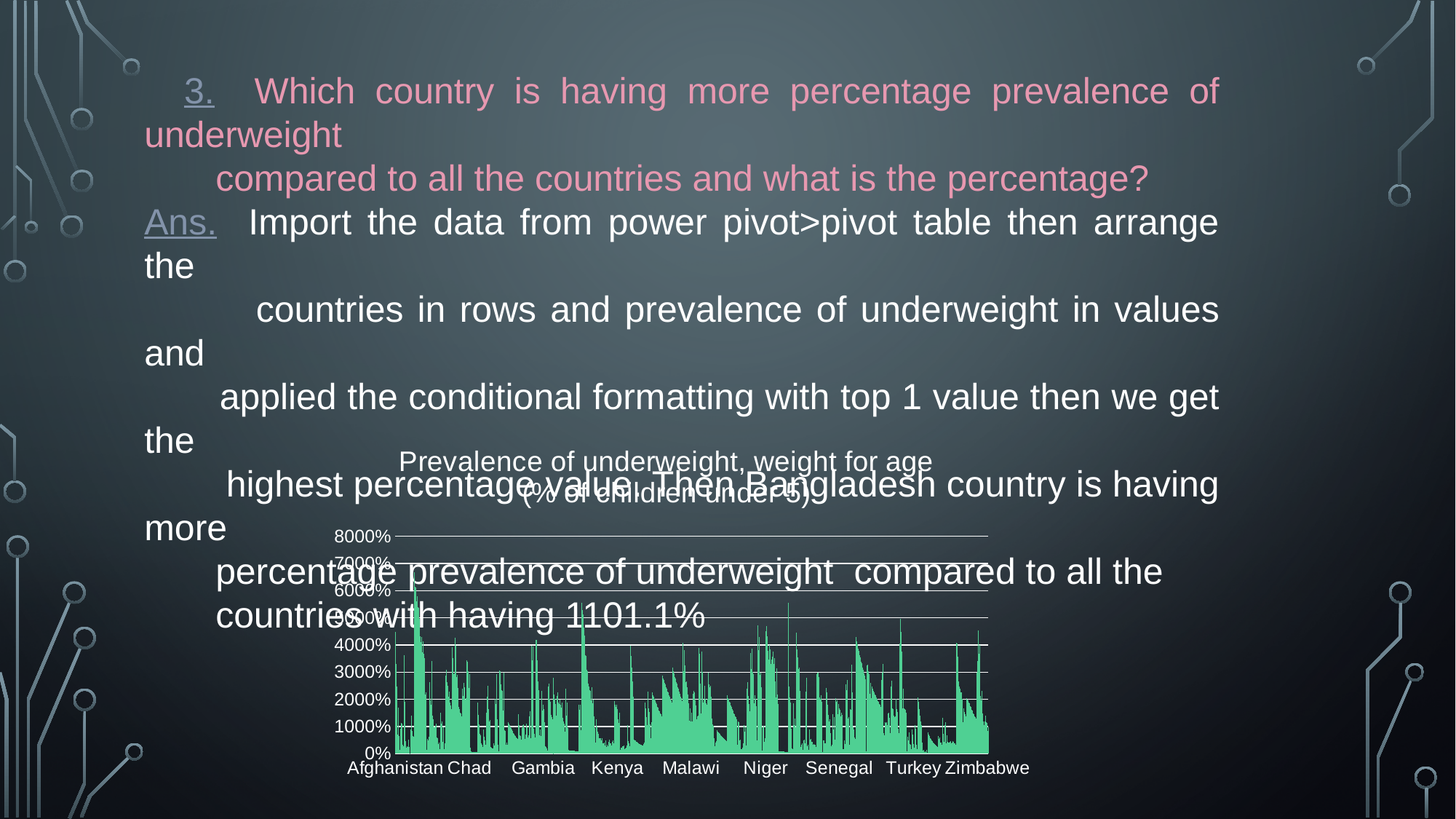

3.  Which country is having more percentage prevalence of underweight
       compared to all the countries and what is the percentage?
Ans.  Import the data from power pivot>pivot table then arrange the
        countries in rows and prevalence of underweight in values and
       applied the conditional formatting with top 1 value then we get the
        highest percentage value. Then Bangladesh country is having more
       percentage prevalence of underweight  compared to all the
       countries with having 1101.1%

### Chart:

| Category | Prevalence of underweight, weight for age (% of children under 5) |
|---|---|
| Afghanistan | 44.9000015258789 |
| Afghanistan | 32.9000015258789 |
| Afghanistan | 24.6000003814697 |
| Afghanistan | 19.1000003814697 |
| Albania | 7.09999990463256 |
| Albania | 17.0 |
| Albania | 6.59999990463256 |
| Albania | 6.30000019073486 |
| Albania | 1.5 |
| Algeria | 8.0 |
| Algeria | 9.19999980926513 |
| Algeria | 11.3000001907348 |
| Algeria | 5.40000009536743 |
| Algeria | 11.1000003814697 |
| Algeria | 3.40000009536743 |
| Algeria | 3.0 |
| Algeria | 2.70000004768371 |
| Angola | 36.2000007629394 |
| Angola | 15.6000003814697 |
| Angola | 19.0 |
| Argentina | 1.70000004768371 |
| Argentina | 4.69999980926513 |
| Argentina | 2.29999995231628 |
| Argentina | 1.70000004768371 |
| Armenia | 2.70000004768371 |
| Armenia | 2.59999990463256 |
| Armenia | 4.19999980926513 |
| Armenia | 5.30000019073486 |
| Armenia | 2.59999990463256 |
| Australia | 0.0 |
| Australia | 0.200000002980232 |
| Azerbaijan | 8.80000019073486 |
| Azerbaijan | 14.0 |
| Azerbaijan | 5.90000009536743 |
| Azerbaijan | 8.39999961853027 |
| Azerbaijan | 6.5 |
| Azerbaijan | 4.90000009536743 |
| Bahrain | 6.30000019073486 |
| Bahrain | 7.59999990463256 |
| Bangladesh | 66.8000030517578 |
| Bangladesh | 61.5 |
| Bangladesh | 61.2000007629394 |
| Bangladesh | 60.599998474121 |
| Bangladesh | 56.099998474121 |
| Bangladesh | 58.0 |
| Bangladesh | 55.2000007629394 |
| Bangladesh | 54.0 |
| Bangladesh | 53.599998474121 |
| Bangladesh | 50.7000007629394 |
| Bangladesh | 49.5 |
| Bangladesh | 42.4000015258789 |
| Bangladesh | 43.2000007629394 |
| Bangladesh | 41.0 |
| Bangladesh | 38.9000015258789 |
| Bangladesh | 42.7999992370605 |
| Bangladesh | 37.2999992370605 |
| Bangladesh | 37.9000015258789 |
| Bangladesh | 41.2999992370605 |
| Bangladesh | 36.7000007629394 |
| Bangladesh | 35.099998474121 |
| Bangladesh | 32.7999992370605 |
| Bangladesh | 21.8999996185302 |
| Bangladesh | 22.6000003814697 |
| Barbados | 3.5 |
| Belarus | 1.29999995231628 |
| Belgium | 1.0 |
| Belize | 5.40000009536743 |
| Belize | 5.0 |
| Belize | 6.19999980926513 |
| Belize | 4.59999990463256 |
| Benin | 26.2000007629394 |
| Benin | 19.5 |
| Benin | 17.7999992370605 |
| Benin | 18.0 |
| Benin | 16.7999992370605 |
| Bhutan | 34.0 |
| Bhutan | 14.1000003814697 |
| Bhutan | 10.3999996185302 |
| Bhutan | 12.6999998092651 |
| Bolivia | 9.80000019073486 |
| Bolivia | 7.80000019073486 |
| Bolivia | 9.69999980926513 |
| Bolivia | 10.1999998092651 |
| Bolivia | 10.5 |
| Bolivia | 11.0 |
| Bolivia | 5.90000009536743 |
| Bolivia | 5.80000019073486 |
| Bolivia | 4.5 |
| Bolivia | 3.59999990463256 |
| Bolivia | 3.40000009536743 |
| Bosnia and Herzegovina | 4.19999980926513 |
| Bosnia and Herzegovina | 1.60000002384185 |
| Bosnia and Herzegovina | 1.60000002384185 |
| Botswana | 15.1000003814697 |
| Botswana | 11.1000003814697 |
| Botswana | 11.8000001907348 |
| Brazil | 5.59999990463256 |
| Brazil | 4.5 |
| Brazil | 2.20000004768371 |
| Brunei | 9.60000038146972 |
| Bulgaria | 1.60000002384185 |
| Bulgaria | 3.70000004768371 |
| Bulgaria | 1.89999997615814 |
| Burkina Faso | 28.7000007629394 |
| Burkina Faso | 30.8999996185302 |
| Burkina Faso | 26.0 |
| Burkina Faso | 26.2000007629394 |
| Burkina Faso | 25.1000003814697 |
| Burkina Faso | 24.2999992370605 |
| Burkina Faso | 20.8999996185302 |
| Burkina Faso | 20.0 |
| Burkina Faso | 22.7999992370605 |
| Burkina Faso | 18.8999996185302 |
| Burkina Faso | 16.2000007629394 |
| Burkina Faso | 17.7000007629394 |
| Burkina Faso | 16.3999996185302 |
| Burundi | 33.599998474121 |
| Burundi | 39.099998474121 |
| Burundi | 35.2000007629394 |
| Burundi | 29.1000003814697 |
| Burundi | 29.2999992370605 |
| Burundi | 29.6000003814697 |
| Burundi | 27.0 |
| Cambodia | 42.599998474121 |
| Cambodia | 39.7000007629394 |
| Cambodia | 28.2999992370605 |
| Cambodia | 28.2999992370605 |
| Cambodia | 28.8999996185302 |
| Cambodia | 24.1000003814697 |
| Cameroon | 12.8999996185302 |
| Cameroon | 17.2999992370605 |
| Cameroon | 15.1000003814697 |
| Cameroon | 16.5 |
| Cameroon | 15.1999998092651 |
| Cameroon | 14.8000001907348 |
| Cameroon | 11.0 |
| Cape Verde | 13.6999998092651 |
| Cape Verde | 11.8000001907348 |
| Central African Republic | 24.0 |
| Central African Republic | 21.2999992370605 |
| Central African Republic | 26.1000003814697 |
| Central African Republic | 23.5 |
| Central African Republic | 24.5 |
| Central African Republic | 20.0 |
| Central African Republic | 19.7000007629394 |
| Central African Republic | 20.5 |
| Chad | 34.2999992370605 |
| Chad | 29.2000007629394 |
| Chad | 33.7999992370605 |
| Chad | 30.2999992370605 |
| Chad | 29.3999996185302 |
| Chad | 24.2999992370605 |
| Chad | 24.7000007629394 |
| Chad | 29.2000007629394 |
| Chile | 2.20000004768371 |
| Chile | 0.800000011920929 |
| Chile | 0.800000011920929 |
| Chile | 0.699999988079071 |
| Chile | 0.699999988079071 |
| Chile | 0.699999988079071 |
| Chile | 0.699999988079071 |
| Chile | 0.699999988079071 |
| Chile | 0.600000023841857 |
| Chile | 0.600000023841857 |
| Chile | 0.600000023841857 |
| Chile | 0.600000023841857 |
| Chile | 0.5 |
| Chile | 0.5 |
| Chile | 0.5 |
| China | 18.7000007629394 |
| China | 12.6000003814697 |
| China | 14.1999998092651 |
| China | 10.6999998092651 |
| China | 6.90000009536743 |
| China | 7.40000009536743 |
| China | 6.80000019073486 |
| China | 4.5 |
| China | 3.79999995231628 |
| China | 3.40000009536743 |
| China | 3.40000009536743 |
| China | 2.40000009536743 |
| Colombia | 8.89999961853027 |
| Colombia | 8.80000019073486 |
| Colombia | 6.30000019073486 |
| Colombia | 4.90000009536743 |
| Colombia | 5.0 |
| Colombia | 3.40000009536743 |
| Colombia | 3.70000004768371 |
| Comoros | 15.1999998092651 |
| Comoros | 21.1000003814697 |
| Comoros | 25.1000003814697 |
| Comoros | 16.8999996185302 |
| Congo | 16.3999996185302 |
| Congo | 11.8999996185302 |
| Congo | 11.8000001907348 |
| Congo | 12.3000001907348 |
| Costa Rica | 2.40000009536743 |
| Costa Rica | 2.5 |
| Costa Rica | 2.20000004768371 |
| Costa Rica | 2.0 |
| Costa Rica | 2.0 |
| Costa Rica | 1.89999997615814 |
| Costa Rica | 3.79999995231628 |
| Costa Rica | 1.10000002384185 |
| Costa Rica | 2.90000009536743 |
| Cote d'Ivoire | 11.6999998092651 |
| Cote d'Ivoire | 20.2999992370605 |
| Cote d'Ivoire | 18.2000007629394 |
| Cote d'Ivoire | 29.3999996185302 |
| Cote d'Ivoire | 15.6999998092651 |
| Cote d'Ivoire | 12.8000001907348 |
| Cuba | 3.40000009536743 |
| Cuba | 2.40000009536743 |
| Czechia | 0.899999976158142 |
| Czechia | 2.09999990463256 |
| Democratic Republic of Congo | 30.7000007629394 |
| Democratic Republic of Congo | 30.2999992370605 |
| Democratic Republic of Congo | 25.6000003814697 |
| Democratic Republic of Congo | 24.2000007629394 |
| Democratic Republic of Congo | 23.3999996185302 |
| Democratic Republic of Congo | 23.1000003814697 |
| Djibouti | 20.2000007629394 |
| Djibouti | 16.0 |
| Djibouti | 24.3999996185302 |
| Djibouti | 29.8999996185302 |
| Dominican Republic | 8.69999980926513 |
| Dominican Republic | 8.39999961853027 |
| Dominican Republic | 4.69999980926513 |
| Dominican Republic | 3.29999995231628 |
| Dominican Republic | 4.19999980926513 |
| Dominican Republic | 3.90000009536743 |
| Dominican Republic | 3.40000009536743 |
| Dominican Republic | 4.0 |
| East Asia and Pacific | 11.6696767807006 |
| East Asia and Pacific | 11.0398406982421 |
| East Asia and Pacific | 10.564881324768 |
| East Asia and Pacific | 10.2111902236938 |
| East Asia and Pacific | 9.88967132568359 |
| East Asia and Pacific | 9.52901649475097 |
| East Asia and Pacific | 9.17298126220703 |
| East Asia and Pacific | 8.79792976379394 |
| East Asia and Pacific | 8.40779781341552 |
| East Asia and Pacific | 8.03217411041259 |
| East Asia and Pacific | 7.68888521194458 |
| East Asia and Pacific | 7.35748386383056 |
| East Asia and Pacific | 7.05876874923706 |
| East Asia and Pacific | 6.78677415847778 |
| East Asia and Pacific | 6.52878856658935 |
| East Asia and Pacific | 6.27717351913452 |
| East Asia and Pacific | 6.04720163345336 |
| East Asia and Pacific | 5.81647777557373 |
| East Asia and Pacific | 5.5874752998352 |
| East Asia and Pacific | 5.37094402313232 |
| East Asia and Pacific | 5.17582130432128 |
| Ecuador | 14.5 |
| Ecuador | 10.3999996185302 |
| Ecuador | 6.69999980926513 |
| Ecuador | 6.80000019073486 |
| Ecuador | 6.40000009536743 |
| Ecuador | 5.09999990463256 |
| Ecuador | 5.19999980926513 |
| Egypt | 9.39999961853027 |
| Egypt | 10.5 |
| Egypt | 8.19999980926513 |
| Egypt | 10.8000001907348 |
| Egypt | 9.39999961853027 |
| Egypt | 8.69999980926513 |
| Egypt | 5.40000009536743 |
| Egypt | 6.80000019073486 |
| Egypt | 7.0 |
| El Salvador | 11.1000003814697 |
| El Salvador | 8.0 |
| El Salvador | 9.69999980926513 |
| El Salvador | 6.09999990463256 |
| El Salvador | 6.69999980926513 |
| El Salvador | 5.0 |
| Equatorial Guinea | 13.8000001907348 |
| Equatorial Guinea | 15.6999998092651 |
| Equatorial Guinea | 10.6000003814697 |
| Equatorial Guinea | 5.59999990463256 |
| Eritrea | 36.9000015258789 |
| Eritrea | 39.599998474121 |
| Eritrea | 34.2999992370605 |
| Eritrea | 39.4000015258789 |
| Estonia | 0.400000005960464 |
| Eswatini | 9.10000038146972 |
| Eswatini | 6.0 |
| Eswatini | 7.30000019073486 |
| Eswatini | 5.90000009536743 |
| Eswatini | 5.80000019073486 |
| Ethiopia | 41.9000015258789 |
| Ethiopia | 41.7999992370605 |
| Ethiopia | 34.2999992370605 |
| Ethiopia | 29.2000007629394 |
| Ethiopia | 26.5 |
| Ethiopia | 23.5 |
| Ethiopia | 21.1000003814697 |
| Fiji | 6.90000009536743 |
| Fiji | 5.30000019073486 |
| Gabon | 9.0 |
| Gabon | 6.40000009536743 |
| Gambia | 23.2000007629394 |
| Gambia | 15.3999996185302 |
| Gambia | 15.8000001907348 |
| Gambia | 17.3999996185302 |
| Gambia | 17.8999996185302 |
| Gambia | 16.5 |
| Gambia | 10.3000001907348 |
| Gambia | 11.6000003814697 |
| Georgia | 2.70000004768371 |
| Georgia | 2.40000009536743 |
| Georgia | 1.10000002384185 |
| Georgia | 2.09999990463256 |
| Germany | 1.10000002384185 |
| Germany | 0.5 |
| Ghana | 24.7999992370605 |
| Ghana | 25.7999992370605 |
| Ghana | 22.2000007629394 |
| Ghana | 20.1000003814697 |
| Ghana | 19.0 |
| Ghana | 13.8999996185302 |
| Ghana | 14.3999996185302 |
| Ghana | 13.3999996185302 |
| Ghana | 11.1999998092651 |
| Ghana | 12.6000003814697 |
| Greece | 0.200000002980232 |
| Guatemala | 27.8999996185302 |
| Guatemala | 21.7000007629394 |
| Guatemala | 20.2999992370605 |
| Guatemala | 18.7999992370605 |
| Guatemala | 18.2000007629394 |
| Guatemala | 14.1000003814697 |
| Guatemala | 12.3999996185302 |
| Guinea | 21.2000007629394 |
| Guinea | 20.0 |
| Guinea | 22.7000007629394 |
| Guinea | 16.3999996185302 |
| Guinea | 18.7999992370605 |
| Guinea | 18.2999992370605 |
| Guinea | 16.2999992370605 |
| Guinea-Bissau | 19.7999992370605 |
| Guinea-Bissau | 18.0 |
| Guinea-Bissau | 17.0 |
| Guinea-Bissau | 17.0 |
| Guinea-Bissau | 18.7999992370605 |
| Guyana | 13.1999998092651 |
| Guyana | 10.3000001907348 |
| Guyana | 11.8999996185302 |
| Guyana | 10.8000001907348 |
| Guyana | 11.0 |
| Guyana | 8.19999980926513 |
| Haiti | 23.7000007629394 |
| Haiti | 23.7999992370605 |
| Haiti | 13.8999996185302 |
| Haiti | 18.8999996185302 |
| Haiti | 11.6000003814697 |
| Haiti | 9.5 |
| High income | 1.30321562290191 |
| High income | 1.27911627292633 |
| High income | 1.25545680522918 |
| High income | 1.23222959041595 |
| High income | 1.20942687988281 |
| High income | 1.18704092502594 |
| High income | 1.16506457328796 |
| High income | 1.14349031448364 |
| High income | 1.1223109960556 |
| High income | 1.10151958465576 |
| High income | 1.08110916614532 |
| High income | 1.06107294559478 |
| High income | 1.04140400886535 |
| High income | 1.02209603786468 |
| High income | 1.00314235687255 |
| High income | 0.984536588191986 |
| High income | 0.966272592544555 |
| High income | 0.948344230651855 |
| High income | 0.930745303630828 |
| High income | 0.913469970226287 |
| High income | 0.896512389183044 |
| Honduras | 18.1000003814697 |
| Honduras | 15.0 |
| Honduras | 16.1000003814697 |
| Honduras | 17.8999996185302 |
| Honduras | 12.8000001907348 |
| Honduras | 8.69999980926513 |
| Honduras | 7.09999990463256 |
| India | 55.5 |
| India | 52.7999992370605 |
| India | 51.2000007629394 |
| India | 38.4000015258789 |
| India | 46.2999992370605 |
| India | 43.5 |
| India | 29.3999996185302 |
| India | 36.2999992370605 |
| India | 33.4000015258789 |
| Indonesia | 35.9000015258789 |
| Indonesia | 31.0 |
| Indonesia | 29.7999992370605 |
| Indonesia | 30.2999992370605 |
| Indonesia | 25.7999992370605 |
| Indonesia | 22.7999992370605 |
| Indonesia | 24.7999992370605 |
| Indonesia | 23.3999996185302 |
| Indonesia | 23.0 |
| Indonesia | 23.1000003814697 |
| Indonesia | 19.7000007629394 |
| Indonesia | 24.3999996185302 |
| Indonesia | 19.6000003814697 |
| Indonesia | 18.6000003814697 |
| Indonesia | 19.8999996185302 |
| Indonesia | 17.7000007629394 |
| Iran | 13.8000001907348 |
| Iran | 9.5 |
| Iran | 4.59999990463256 |
| Iran | 4.09999990463256 |
| Iraq | 10.3999996185302 |
| Iraq | 12.8000001907348 |
| Iraq | 10.1000003814697 |
| Iraq | 8.0 |
| Iraq | 7.09999990463256 |
| Iraq | 7.19999980926513 |
| Iraq | 3.90000009536743 |
| Jamaica | 5.80000019073486 |
| Jamaica | 5.59999990463256 |
| Jamaica | 5.69999980926513 |
| Jamaica | 4.59999990463256 |
| Jamaica | 4.80000019073486 |
| Jamaica | 5.59999990463256 |
| Jamaica | 3.5 |
| Jamaica | 3.79999995231628 |
| Jamaica | 2.09999990463256 |
| Jamaica | 3.90000009536743 |
| Jamaica | 4.0 |
| Jamaica | 2.70000004768371 |
| Jamaica | 3.09999990463256 |
| Jamaica | 4.80000019073486 |
| Jamaica | 1.79999995231628 |
| Jamaica | 2.40000009536743 |
| Jamaica | 3.40000009536743 |
| Jamaica | 2.70000004768371 |
| Jamaica | 2.20000004768371 |
| Jamaica | 4.40000009536743 |
| Japan | 3.40000009536743 |
| Jordan | 5.09999990463256 |
| Jordan | 3.79999995231628 |
| Jordan | 3.70000004768371 |
| Jordan | 1.89999997615814 |
| Jordan | 3.0 |
| Kazakhstan | 4.40000009536743 |
| Kazakhstan | 3.79999995231628 |
| Kazakhstan | 4.90000009536743 |
| Kazakhstan | 3.70000004768371 |
| Kazakhstan | 2.0 |
| Kenya | 19.3999996185302 |
| Kenya | 17.8999996185302 |
| Kenya | 17.5 |
| Kenya | 17.1000003814697 |
| Kenya | 16.3999996185302 |
| Kenya | 18.0 |
| Kenya | 16.5 |
| Kenya | 12.6999998092651 |
| Kenya | 11.1999998092651 |
| Kiribati | 11.3000001907348 |
| Kiribati | 15.1000003814697 |
| Kiribati | 6.90000009536743 |
| Kuwait | 1.5 |
| Kuwait | 2.20000004768371 |
| Kuwait | 2.09999990463256 |
| Kuwait | 2.29999995231628 |
| Kuwait | 2.79999995231628 |
| Kuwait | 2.70000004768371 |
| Kuwait | 2.70000004768371 |
| Kuwait | 2.90000009536743 |
| Kuwait | 2.29999995231628 |
| Kuwait | 1.70000004768371 |
| Kuwait | 1.70000004768371 |
| Kuwait | 2.09999990463256 |
| Kuwait | 2.20000004768371 |
| Kuwait | 3.09999990463256 |
| Kuwait | 3.0 |
| Kyrgyzstan | 10.3999996185302 |
| Kyrgyzstan | 2.70000004768371 |
| Kyrgyzstan | 4.69999980926513 |
| Kyrgyzstan | 3.79999995231628 |
| Kyrgyzstan | 2.79999995231628 |
| Kyrgyzstan | 1.79999995231628 |
| Laos | 39.7999992370605 |
| Laos | 35.9000015258789 |
| Laos | 35.599998474121 |
| Laos | 31.6000003814697 |
| Laos | 26.6000003814697 |
| Laos | 25.5 |
| Laos | 21.1000003814697 |
| Latin America and Caribbean | 5.29168319702148 |
| Latin America and Caribbean | 5.11922550201416 |
| Latin America and Caribbean | 4.95430183410644 |
| Latin America and Caribbean | 4.79570627212524 |
| Latin America and Caribbean | 4.6423692703247 |
| Latin America and Caribbean | 4.49372196197509 |
| Latin America and Caribbean | 4.35077667236328 |
| Latin America and Caribbean | 4.21048784255981 |
| Latin America and Caribbean | 4.0734372138977 |
| Latin America and Caribbean | 3.94047260284423 |
| Latin America and Caribbean | 3.81204581260681 |
| Latin America and Caribbean | 3.68721055984497 |
| Latin America and Caribbean | 3.56666827201843 |
| Latin America and Caribbean | 3.45009875297546 |
| Latin America and Caribbean | 3.33692216873168 |
| Latin America and Caribbean | 3.22682571411132 |
| Latin America and Caribbean | 3.12042760848999 |
| Latin America and Caribbean | 3.01654148101806 |
| Latin America and Caribbean | 2.91544842720031 |
| Latin America and Caribbean | 2.81763553619384 |
| Latin America and Caribbean | 2.72333598136901 |
| Lebanon | 3.5 |
| Lebanon | 4.19999980926513 |
| Lesotho | 13.8000001907348 |
| Lesotho | 18.8999996185302 |
| Lesotho | 16.6000003814697 |
| Lesotho | 13.3999996185302 |
| Lesotho | 10.5 |
| Lesotho | 10.5 |
| Liberia | 22.7999992370605 |
| Liberia | 20.3999996185302 |
| Liberia | 16.6000003814697 |
| Liberia | 15.3000001907348 |
| Liberia | 13.6000003814697 |
| Liberia | 10.8999996185302 |
| Libya | 4.19999980926513 |
| Libya | 5.59999990463256 |
| Libya | 11.6999998092651 |
| Low and middle income | 22.5243244171142 |
| Low and middle income | 21.9090576171875 |
| Low and middle income | 21.4084968566894 |
| Low and middle income | 20.992073059082 |
| Low and middle income | 20.5866661071777 |
| Low and middle income | 20.1427307128906 |
| Low and middle income | 19.7023391723632 |
| Low and middle income | 19.2398071289062 |
| Low and middle income | 18.7564315795898 |
| Low and middle income | 18.2707901000976 |
| Low and middle income | 17.7964000701904 |
| Low and middle income | 17.3376293182373 |
| Low and middle income | 16.8704795837402 |
| Low and middle income | 16.4081020355224 |
| Low and middle income | 15.9636316299438 |
| Low and middle income | 15.5468444824218 |
| Low and middle income | 15.1348323822021 |
| Low and middle income | 14.7619180679321 |
| Low and middle income | 14.4209947586059 |
| Low and middle income | 14.0979089736938 |
| Low and middle income | 13.7823181152343 |
| Low income | 28.6488914489746 |
| Low income | 28.094289779663 |
| Low income | 27.5462799072265 |
| Low income | 27.0049438476562 |
| Low income | 26.470359802246 |
| Low income | 25.9425983428955 |
| Low income | 25.4217205047607 |
| Low income | 24.9077835083007 |
| Low income | 24.40083694458 |
| Low income | 23.9009246826171 |
| Low income | 23.4080829620361 |
| Low income | 22.922342300415 |
| Low income | 22.4437294006347 |
| Low income | 21.9722595214843 |
| Low income | 21.5079460144042 |
| Low income | 21.0507984161376 |
| Low income | 20.6008167266845 |
| Low income | 20.1579990386962 |
| Low income | 19.722333908081 |
| Low income | 19.293809890747 |
| Low income | 18.872407913208 |
| Lower middle income | 31.6667690277099 |
| Lower middle income | 30.9667663574218 |
| Lower middle income | 30.2753810882568 |
| Lower middle income | 29.5928153991699 |
| Lower middle income | 28.9192562103271 |
| Lower middle income | 28.2548732757568 |
| Lower middle income | 27.5998287200927 |
| Lower middle income | 26.9542655944824 |
| Lower middle income | 26.3183116912841 |
| Lower middle income | 25.6920871734619 |
| Lower middle income | 25.0756893157959 |
| Lower middle income | 24.4692115783691 |
| Lower middle income | 23.8727283477783 |
| Lower middle income | 23.2863025665283 |
| Lower middle income | 22.7099857330322 |
| Lower middle income | 22.143814086914 |
| Lower middle income | 21.5878143310546 |
| Lower middle income | 21.0420036315917 |
| Lower middle income | 20.5063819885253 |
| Lower middle income | 19.9809455871582 |
| Lower middle income | 19.4656753540039 |
| Madagascar | 35.2000007629394 |
| Madagascar | 40.9000015258789 |
| Madagascar | 30.3999996185302 |
| Madagascar | 38.0 |
| Madagascar | 36.7000007629394 |
| Madagascar | 32.599998474121 |
| Madagascar | 26.3999996185302 |
| Malawi | 24.3999996185302 |
| Malawi | 26.5 |
| Malawi | 24.5 |
| Malawi | 21.5 |
| Malawi | 21.7000007629394 |
| Malawi | 18.6000003814697 |
| Malawi | 15.6000003814697 |
| Malawi | 12.1000003814697 |
| Malawi | 13.8999996185302 |
| Malawi | 16.7000007629394 |
| Malawi | 11.8000001907348 |
| Malawi | 15.0 |
| Malawi | 12.6000003814697 |
| Malawi | 11.8000001907348 |
| Malawi | 9.0 |
| Malaysia | 22.1000003814697 |
| Malaysia | 23.1000003814697 |
| Malaysia | 22.6000003814697 |
| Malaysia | 20.5 |
| Malaysia | 19.7000007629394 |
| Malaysia | 17.7000007629394 |
| Malaysia | 16.7000007629394 |
| Malaysia | 12.6999998092651 |
| Malaysia | 12.3999996185302 |
| Malaysia | 13.6999998092651 |
| Malaysia | 14.1000003814697 |
| Maldives | 32.5 |
| Maldives | 39.0 |
| Maldives | 36.7000007629394 |
| Maldives | 25.7000007629394 |
| Maldives | 17.7000007629394 |
| Maldives | 14.8000001907348 |
| Mali | 28.6000003814697 |
| Mali | 37.7000007629394 |
| Mali | 30.0 |
| Mali | 27.8999996185302 |
| Mali | 18.8999996185302 |
| Mali | 20.0 |
| Mali | 24.1000003814697 |
| Mali | 25.0 |
| Mali | 20.2000007629394 |
| Mali | 17.1000003814697 |
| Mali | 18.6000003814697 |
| Mali | 18.1000003814697 |
| Marshall Islands | 11.8999996185302 |
| Mauritania | 20.2999992370605 |
| Mauritania | 29.7000007629394 |
| Mauritania | 25.5 |
| Mauritania | 16.5 |
| Mauritania | 24.3999996185302 |
| Mauritania | 20.3999996185302 |
| Mauritania | 24.8999996185302 |
| Mauritania | 19.2000007629394 |
| Mauritius | 21.1000003814697 |
| Mauritius | 13.0 |
| Mexico | 10.8999996185302 |
| Mexico | 9.60000038146972 |
| Mexico | 10.3000001907348 |
| Mexico | 5.59999990463256 |
| Mexico | 3.40000009536743 |
| Mexico | 2.79999995231628 |
| Mexico | 3.90000009536743 |
| Mexico | 4.19999980926513 |
| Mexico | 4.69999980926513 |
| Middle East and North Africa | 8.70555973052978 |
| Middle East and North Africa | 8.44683361053466 |
| Middle East and North Africa | 8.19510746002197 |
| Middle East and North Africa | 7.95023107528686 |
| Middle East and North Africa | 7.71205711364746 |
| Middle East and North Africa | 7.48043870925903 |
| Middle East and North Africa | 7.25522947311401 |
| Middle East and North Africa | 7.03628492355346 |
| Middle East and North Africa | 6.82346153259277 |
| Middle East and North Africa | 6.61661720275878 |
| Middle East and North Africa | 6.41561126708984 |
| Middle East and North Africa | 6.2203049659729 |
| Middle East and North Africa | 6.03056144714355 |
| Middle East and North Africa | 5.84624481201171 |
| Middle East and North Africa | 5.66722154617309 |
| Middle East and North Africa | 5.49336051940918 |
| Middle East and North Africa | 5.32453250885009 |
| Middle East and North Africa | 5.16060972213745 |
| Middle East and North Africa | 5.00146675109863 |
| Middle East and North Africa | 4.84698057174682 |
| Middle East and North Africa | 4.697030544281 |
| Middle income | 21.612621307373 |
| Middle income | 20.9736995697021 |
| Middle income | 20.4597759246826 |
| Middle income | 20.0376319885253 |
| Middle income | 19.6279220581054 |
| Middle income | 19.1761665344238 |
| Middle income | 18.7284622192382 |
| Middle income | 18.2567119598388 |
| Middle income | 17.7620487213134 |
| Middle income | 17.2648220062255 |
| Middle income | 16.7801494598388 |
| Middle income | 16.3132076263427 |
| Middle income | 15.8361091613769 |
| Middle income | 15.3637285232543 |
| Middle income | 14.9106073379516 |
| Middle income | 14.487338066101 |
| Middle income | 14.0672016143798 |
| Middle income | 13.6916913986206 |
| Middle income | 13.3521757125854 |
| Middle income | 13.0318183898925 |
| Middle income | 12.7182464599609 |
| Moldova | 3.20000004768371 |
| Moldova | 2.20000004768371 |
| Mongolia | 11.8000001907348 |
| Mongolia | 10.8000001907348 |
| Mongolia | 11.6000003814697 |
| Mongolia | 4.80000019073486 |
| Mongolia | 5.30000019073486 |
| Mongolia | 3.29999995231628 |
| Mongolia | 1.60000002384185 |
| Mongolia | 0.800000011920929 |
| Mongolia | 1.79999995231628 |
| Montenegro | 2.20000004768371 |
| Montenegro | 1.0 |
| Montenegro | 3.70000004768371 |
| Morocco | 10.3999996185302 |
| Morocco | 8.10000038146972 |
| Morocco | 7.69999980926513 |
| Morocco | 9.80000019073486 |
| Morocco | 2.90000009536743 |
| Morocco | 2.59999990463256 |
| Mozambique | 23.8999996185302 |
| Mozambique | 26.2999992370605 |
| Mozambique | 24.5 |
| Mozambique | 21.2000007629394 |
| Mozambique | 18.2000007629394 |
| Mozambique | 15.6000003814697 |
| Mozambique | 15.6000003814697 |
| Myanmar | 32.5 |
| Myanmar | 37.0 |
| Myanmar | 31.2000007629394 |
| Myanmar | 38.7000007629394 |
| Myanmar | 28.1000003814697 |
| Myanmar | 30.0 |
| Myanmar | 29.2000007629394 |
| Myanmar | 22.6000003814697 |
| Myanmar | 18.5 |
| Myanmar | 19.1000003814697 |
| Namibia | 21.3999996185302 |
| Namibia | 20.2000007629394 |
| Namibia | 17.3999996185302 |
| Namibia | 13.1999998092651 |
| Nauru | 4.80000019073486 |
| Nepal | 42.599998474121 |
| Nepal | 47.099998474121 |
| Nepal | 38.2000007629394 |
| Nepal | 42.7999992370605 |
| Nepal | 38.599998474121 |
| Nepal | 28.8999996185302 |
| Nepal | 29.7000007629394 |
| Nepal | 27.2999992370605 |
| Nepal | 24.3999996185302 |
| Netherlands | 1.10000002384185 |
| Netherlands | 1.0 |
| Nicaragua | 9.60000038146972 |
| Nicaragua | 10.3000001907348 |
| Nicaragua | 7.69999980926513 |
| Nicaragua | 4.30000019073486 |
| Nicaragua | 5.69999980926513 |
| Nicaragua | 4.59999990463256 |
| Niger | 45.0 |
| Niger | 38.7000007629394 |
| Niger | 46.9000015258789 |
| Niger | 43.099998474121 |
| Niger | 35.599998474121 |
| Niger | 37.9000015258789 |
| Niger | 34.599998474121 |
| Niger | 33.5 |
| Niger | 40.0 |
| Niger | 38.4000015258789 |
| Niger | 32.099998474121 |
| Niger | 33.099998474121 |
| Niger | 34.599998474121 |
| Niger | 35.7999992370605 |
| Niger | 32.0 |
| Niger | 37.5 |
| Niger | 31.2999992370605 |
| Nigeria | 33.099998474121 |
| Nigeria | 35.099998474121 |
| Nigeria | 26.7000007629394 |
| Nigeria | 24.2000007629394 |
| Nigeria | 20.6000003814697 |
| Nigeria | 19.5 |
| Nigeria | 31.5 |
| Nigeria | 21.7999992370605 |
| Nigeria | 18.3999996185302 |
| North America | 0.890487909317016 |
| North America | 0.877940535545349 |
| North America | 0.865568399429321 |
| North America | 0.853369116783142 |
| North America | 0.84134030342102 |
| North America | 0.829479694366455 |
| North America | 0.81778484582901 |
| North America | 0.806253552436828 |
| North America | 0.794883549213409 |
| North America | 0.783672630786895 |
| North America | 0.77261859178543 |
| North America | 0.761719286441803 |
| North America | 0.7509725689888 |
| North America | 0.740376353263855 |
| North America | 0.729928493499755 |
| North America | 0.719627082347869 |
| North America | 0.709469974040985 |
| North America | 0.699455201625824 |
| North America | 0.689580857753753 |
| North America | 0.679844915866851 |
| North America | 0.67024552822113 |
| North Korea | 55.5 |
| North Korea | 24.7000007629394 |
| North Korea | 17.7999992370605 |
| North Korea | 20.6000003814697 |
| North Korea | 18.7999992370605 |
| North Korea | 15.1999998092651 |
| North Korea | 9.30000019073486 |
| North Macedonia | 1.89999997615814 |
| North Macedonia | 1.79999995231628 |
| North Macedonia | 1.29999995231628 |
| North Macedonia | 0.899999976158142 |
| Oman | 18.6000003814697 |
| Oman | 10.3999996185302 |
| Oman | 13.0 |
| Oman | 8.60000038146972 |
| Oman | 9.69999980926513 |
| Oman | 11.1999998092651 |
| Pakistan | 44.4000015258789 |
| Pakistan | 38.4000015258789 |
| Pakistan | 35.2999992370605 |
| Pakistan | 34.2000007629394 |
| Pakistan | 31.2000007629394 |
| Pakistan | 31.3999996185302 |
| Pakistan | 31.7999992370605 |
| Pakistan | 23.1000003814697 |
| Palestine | 2.5 |
| Palestine | 2.20000004768371 |
| Palestine | 3.29999995231628 |
| Palestine | 2.59999990463256 |
| Palestine | 3.70000004768371 |
| Palestine | 1.39999997615814 |
| Palestine | 2.09999990463256 |
| Panama | 5.0 |
| Panama | 5.30000019073486 |
| Panama | 3.90000009536743 |
| Panama | 3.0 |
| Papua New Guinea | 22.7999992370605 |
| Papua New Guinea | 18.1000003814697 |
| Papua New Guinea | 27.7999992370605 |
| Paraguay | 2.79999995231628 |
| Paraguay | 3.40000009536743 |
| Paraguay | 2.59999990463256 |
| Paraguay | 1.29999995231628 |
| Peru | 8.80000019073486 |
| Peru | 5.69999980926513 |
| Peru | 5.19999980926513 |
| Peru | 5.40000009536743 |
| Peru | 4.30000019073486 |
| Peru | 4.30000019073486 |
| Peru | 4.30000019073486 |
| Peru | 4.19999980926513 |
| Peru | 3.40000009536743 |
| Peru | 3.59999990463256 |
| Peru | 3.20000004768371 |
| Peru | 3.40000009536743 |
| Peru | 3.20000004768371 |
| Peru | 3.20000004768371 |
| Peru | 2.59999990463256 |
| Peru | 2.40000009536743 |
| Philippines | 29.2999992370605 |
| Philippines | 29.8999996185302 |
| Philippines | 29.7999992370605 |
| Philippines | 26.2999992370605 |
| Philippines | 28.2999992370605 |
| Philippines | 20.7000007629394 |
| Philippines | 20.6000003814697 |
| Philippines | 20.2000007629394 |
| Philippines | 19.8999996185302 |
| Philippines | 21.3999996185302 |
| Philippines | 19.1000003814697 |
| Poland | 0.699999988079071 |
| Portugal | 0.400000005960464 |
| Qatar | 4.80000019073486 |
| Romania | 5.0 |
| Romania | 3.40000009536743 |
| Romania | 3.70000004768371 |
| Romania | 3.79999995231628 |
| Romania | 3.5 |
| Rwanda | 24.2000007629394 |
| Rwanda | 22.6000003814697 |
| Rwanda | 20.2999992370605 |
| Rwanda | 17.8999996185302 |
| Rwanda | 14.3000001907348 |
| Rwanda | 11.6999998092651 |
| Rwanda | 12.0 |
| Rwanda | 8.89999961853027 |
| Rwanda | 12.6000003814697 |
| Rwanda | 7.69999980926513 |
| Saint Lucia | 2.79999995231628 |
| Samoa | 1.70000004768371 |
| Samoa | 3.20000004768371 |
| Samoa | 3.40000009536743 |
| Sao Tome and Principe | 14.5 |
| Sao Tome and Principe | 8.80000019073486 |
| Sao Tome and Principe | 5.40000009536743 |
| Saudi Arabia | 13.5 |
| Saudi Arabia | 5.30000019073486 |
| Senegal | 17.0 |
| Senegal | 20.3999996185302 |
| Senegal | 19.0 |
| Senegal | 19.6000003814697 |
| Senegal | 17.7999992370605 |
| Senegal | 14.5 |
| Senegal | 18.3999996185302 |
| Senegal | 14.3999996185302 |
| Senegal | 16.7000007629394 |
| Senegal | 12.8000001907348 |
| Senegal | 16.1000003814697 |
| Senegal | 13.8000001907348 |
| Senegal | 14.3999996185302 |
| Senegal | 15.1000003814697 |
| Senegal | 14.3999996185302 |
| Serbia | 1.79999995231628 |
| Serbia | 1.60000002384185 |
| Serbia | 1.79999995231628 |
| Serbia | 1.0 |
| Seychelles | 5.0 |
| Seychelles | 3.59999990463256 |
| Sierra Leone | 23.7000007629394 |
| Sierra Leone | 25.3999996185302 |
| Sierra Leone | 23.3999996185302 |
| Sierra Leone | 27.2000007629394 |
| Sierra Leone | 18.5 |
| Sierra Leone | 13.0 |
| Sierra Leone | 13.6000003814697 |
| Sierra Leone | 13.5 |
| Singapore | 3.29999995231628 |
| Solomon Islands | 16.2999992370605 |
| Solomon Islands | 11.8000001907348 |
| Solomon Islands | 16.2000007629394 |
| Somalia | 22.7999992370605 |
| Somalia | 32.7999992370605 |
| Somalia | 22.5 |
| South Africa | 8.0 |
| South Africa | 9.80000019073486 |
| South Africa | 8.80000019073486 |
| South Africa | 5.09999990463256 |
| South Africa | 5.90000009536743 |
| South Africa | 5.5 |
| South Asia | 42.8731842041015 |
| South Asia | 42.0321922302246 |
| South Asia | 41.19580078125 |
| South Asia | 40.364459991455 |
| South Asia | 39.5386199951171 |
| South Asia | 38.7187042236328 |
| South Asia | 37.9051322937011 |
| South Asia | 37.0983047485351 |
| South Asia | 36.2986145019531 |
| South Asia | 35.5064315795898 |
| South Asia | 34.722110748291 |
| South Asia | 33.9459991455078 |
| South Asia | 33.1784172058105 |
| South Asia | 32.4196739196777 |
| South Asia | 31.6700572967529 |
| South Asia | 30.9298400878906 |
| South Asia | 30.1992778778076 |
| South Asia | 29.4786071777343 |
| South Asia | 28.768045425415 |
| South Asia | 28.0677967071533 |
| South Asia | 27.378038406372 |
| South Korea | 0.899999976158142 |
| South Korea | 0.699999988079071 |
| South Sudan | 32.5 |
| South Sudan | 27.7000007629394 |
| Sri Lanka | 32.7999992370605 |
| Sri Lanka | 30.2999992370605 |
| Sri Lanka | 29.2999992370605 |
| Sri Lanka | 22.8999996185302 |
| Sri Lanka | 22.1000003814697 |
| Sri Lanka | 21.6000003814697 |
| Sri Lanka | 26.1000003814697 |
| Sri Lanka | 20.5 |
| Sub-Saharan Africa | 24.8408298492431 |
| Sub-Saharan Africa | 24.3888339996337 |
| Sub-Saharan Africa | 23.9424419403076 |
| Sub-Saharan Africa | 23.5016803741455 |
| Sub-Saharan Africa | 23.0665740966796 |
| Sub-Saharan Africa | 22.6371364593505 |
| Sub-Saharan Africa | 22.2133865356445 |
| Sub-Saharan Africa | 21.7953357696533 |
| Sub-Saharan Africa | 21.3829879760742 |
| Sub-Saharan Africa | 20.9763488769531 |
| Sub-Saharan Africa | 20.5754203796386 |
| Sub-Saharan Africa | 20.1801967620849 |
| Sub-Saharan Africa | 19.7906742095947 |
| Sub-Saharan Africa | 19.4068412780761 |
| Sub-Saharan Africa | 19.0286865234375 |
| Sub-Saharan Africa | 18.6561946868896 |
| Sub-Saharan Africa | 18.2893486022949 |
| Sub-Saharan Africa | 17.9281253814697 |
| Sub-Saharan Africa | 17.5725021362304 |
| Sub-Saharan Africa | 17.2224540710449 |
| Sub-Saharan Africa | 16.8779487609863 |
| Sudan | 27.0 |
| Sudan | 29.7999992370605 |
| Sudan | 33.0 |
| Suriname | 11.1000003814697 |
| Suriname | 7.5 |
| Suriname | 5.80000019073486 |
| Suriname | 6.69999980926513 |
| Syria | 11.5 |
| Syria | 11.3000001907348 |
| Syria | 6.0 |
| Syria | 11.5 |
| Syria | 10.0 |
| Syria | 10.3999996185302 |
| Tajikistan | 14.8999996185302 |
| Tajikistan | 15.1000003814697 |
| Tajikistan | 8.30000019073486 |
| Tajikistan | 13.3000001907348 |
| Tajikistan | 6.40000009536743 |
| Tajikistan | 7.59999990463256 |
| Tanzania | 24.7999992370605 |
| Tanzania | 26.7999992370605 |
| Tanzania | 25.2999992370605 |
| Tanzania | 16.7000007629394 |
| Tanzania | 16.3999996185302 |
| Tanzania | 16.1000003814697 |
| Tanzania | 14.1000003814697 |
| Tanzania | 13.1000003814697 |
| Tanzania | 13.3999996185302 |
| Tanzania | 13.6999998092651 |
| Tanzania | 14.6000003814697 |
| Thailand | 20.2000007629394 |
| Thailand | 16.2999992370605 |
| Thailand | 15.3999996185302 |
| Thailand | 7.0 |
| Thailand | 9.19999980926513 |
| Thailand | 6.69999980926513 |
| Thailand | 7.69999980926513 |
| Timor | 40.599998474121 |
| Timor | 41.5 |
| Timor | 49.5 |
| Timor | 44.9000015258789 |
| Timor | 37.5 |
| Togo | 21.7000007629394 |
| Togo | 16.7000007629394 |
| Togo | 23.7999992370605 |
| Togo | 20.5 |
| Togo | 16.6000003814697 |
| Togo | 15.1000003814697 |
| Togo | 16.5 |
| Togo | 16.1000003814697 |
| Togo | 15.1999998092651 |
| Tonga | 1.79999995231628 |
| Tonga | 0.800000011920929 |
| Trinidad and Tobago | 6.19999980926513 |
| Trinidad and Tobago | 4.30000019073486 |
| Trinidad and Tobago | 4.90000009536743 |
| Tunisia | 7.90000009536743 |
| Tunisia | 3.29999995231628 |
| Tunisia | 3.5 |
| Tunisia | 3.29999995231628 |
| Tunisia | 2.29999995231628 |
| Tunisia | 1.60000002384185 |
| Turkey | 8.69999980926513 |
| Turkey | 9.0 |
| Turkey | 7.0 |
| Turkey | 3.5 |
| Turkey | 1.89999997615814 |
| Turkey | 2.29999995231628 |
| Turkey | 1.5 |
| Turkmenistan | 10.5 |
| Turkmenistan | 9.19999980926513 |
| Turkmenistan | 3.20000004768371 |
| Turkmenistan | 3.09999990463256 |
| Tuvalu | 1.60000002384185 |
| Uganda | 19.7000007629394 |
| Uganda | 20.7999992370605 |
| Uganda | 19.2000007629394 |
| Uganda | 16.2999992370605 |
| Uganda | 15.6999998092651 |
| Uganda | 14.1000003814697 |
| Uganda | 11.8999996185302 |
| Uganda | 11.6999998092651 |
| Uganda | 10.3999996185302 |
| Ukraine | 4.09999990463256 |
| United States | 0.800000011920929 |
| United States | 1.10000002384185 |
| United States | 0.800000011920929 |
| United States | 1.29999995231628 |
| United States | 0.699999988079071 |
| United States | 0.699999988079071 |
| United States | 1.0 |
| United States | 0.5 |
| United States | 0.699999988079071 |
| United States | 1.39999997615814 |
| United States | 0.400000005960464 |
| Upper middle income | 7.73557519912719 |
| Upper middle income | 7.31568384170532 |
| Upper middle income | 6.91687583923339 |
| Upper middle income | 6.53827476501464 |
| Upper middle income | 6.17902088165283 |
| Upper middle income | 5.83827400207519 |
| Upper middle income | 5.51521301269531 |
| Upper middle income | 5.20904016494751 |
| Upper middle income | 4.91897869110107 |
| Upper middle income | 4.64427804946899 |
| Upper middle income | 4.38421058654785 |
| Upper middle income | 4.13807439804077 |
| Upper middle income | 3.9051923751831 |
| Upper middle income | 3.68491244316101 |
| Upper middle income | 3.47660851478576 |
| Upper middle income | 3.27967858314514 |
| Upper middle income | 3.09354615211486 |
| Upper middle income | 2.91765880584716 |
| Upper middle income | 2.75148773193359 |
| Upper middle income | 2.59452772140502 |
| Upper middle income | 2.44629621505737 |
| Uruguay | 6.5 |
| Uruguay | 4.69999980926513 |
| Uruguay | 5.40000009536743 |
| Uruguay | 5.09999990463256 |
| Uruguay | 6.0 |
| Uruguay | 4.19999980926513 |
| Uruguay | 4.0 |
| Uruguay | 1.20000004768371 |
| Uruguay | 3.20000004768371 |
| Uruguay | 1.79999995231628 |
| Uzbekistan | 13.3000001907348 |
| Uzbekistan | 7.40000009536743 |
| Uzbekistan | 4.40000009536743 |
| Uzbekistan | 2.90000009536743 |
| Vanuatu | 10.6000003814697 |
| Vanuatu | 11.5 |
| Vanuatu | 11.6999998092651 |
| Venezuela | 3.90000009536743 |
| Venezuela | 6.69999980926513 |
| Venezuela | 5.40000009536743 |
| Venezuela | 4.5 |
| Venezuela | 4.0 |
| Venezuela | 3.90000009536743 |
| Venezuela | 4.09999990463256 |
| Venezuela | 4.40000009536743 |
| Venezuela | 4.5 |
| Venezuela | 4.59999990463256 |
| Venezuela | 4.09999990463256 |
| Venezuela | 3.90000009536743 |
| Venezuela | 4.0 |
| Venezuela | 4.19999980926513 |
| Venezuela | 4.59999990463256 |
| Venezuela | 4.5 |
| Venezuela | 4.09999990463256 |
| Venezuela | 3.90000009536743 |
| Venezuela | 3.70000004768371 |
| Venezuela | 3.20000004768371 |
| Venezuela | 2.90000009536743 |
| Vietnam | 40.7000007629394 |
| Vietnam | 36.599998474121 |
| Vietnam | 40.599998474121 |
| Vietnam | 35.7999992370605 |
| Vietnam | 31.1000003814697 |
| Vietnam | 26.7000007629394 |
| Vietnam | 23.3999996185302 |
| Vietnam | 24.6000003814697 |
| Vietnam | 23.7999992370605 |
| Vietnam | 22.7000007629394 |
| Vietnam | 22.1000003814697 |
| Vietnam | 22.6000003814697 |
| Vietnam | 20.2000007629394 |
| Vietnam | 17.5 |
| Vietnam | 11.6999998092651 |
| Vietnam | 16.7999992370605 |
| Vietnam | 16.2000007629394 |
| Vietnam | 15.3000001907348 |
| Vietnam | 14.5 |
| Vietnam | 14.1000003814697 |
| Vietnam | 13.8000001907348 |
| Vietnam | 13.3999996185302 |
| World | 20.4842853546142 |
| World | 19.9928817749023 |
| World | 19.5711879730224 |
| World | 19.2027511596679 |
| World | 18.8336353302001 |
| World | 18.4257011413574 |
| World | 18.0112876892089 |
| World | 17.5730762481689 |
| World | 17.1153392791748 |
| World | 16.6559200286865 |
| World | 16.2050819396972 |
| World | 15.7500839233398 |
| World | 15.3048343658447 |
| World | 14.8756637573242 |
| World | 14.4711513519287 |
| World | 14.0972328186035 |
| World | 13.7325954437255 |
| World | 13.4160585403442 |
| World | 13.1331815719604 |
| World | 12.8642921447753 |
| World | 12.5976877212524 |
| Yemen | 29.8999996185302 |
| Yemen | 34.2000007629394 |
| Yemen | 43.0 |
| Yemen | 45.2999992370605 |
| Yemen | 36.7000007629394 |
| Yemen | 35.5 |
| Yemen | 39.9000015258789 |
| Zambia | 21.2000007629394 |
| Zambia | 19.6000003814697 |
| Zambia | 19.6000003814697 |
| Zambia | 23.2000007629394 |
| Zambia | 14.8999996185302 |
| Zambia | 14.8999996185302 |
| Zambia | 11.8000001907348 |
| Zimbabwe | 10.5 |
| Zimbabwe | 8.0 |
| Zimbabwe | 11.8000001907348 |
| Zimbabwe | 11.5 |
| Zimbabwe | 14.0 |
| Zimbabwe | 11.6999998092651 |
| Zimbabwe | 10.1999998092651 |
| Zimbabwe | 11.1999998092651 |
| Zimbabwe | 8.5 |
| Zimbabwe | 9.69999980926513 |